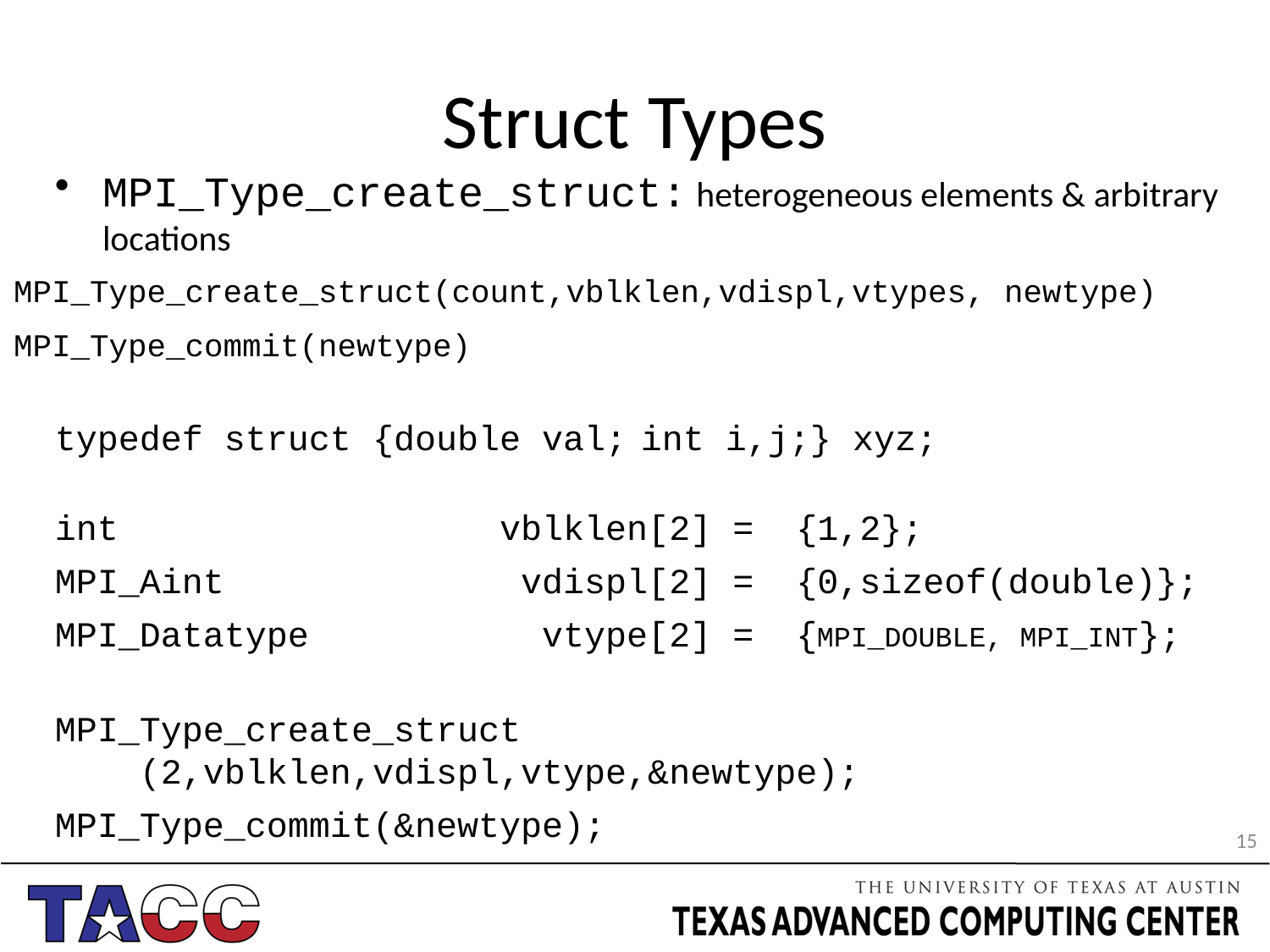

# Struct Types
MPI_Type_create_struct: heterogeneous elements & arbitrary locations

MPI_Type_create_struct(count,vblklen,vdispl,vtypes, newtype)
MPI_Type_commit(newtype)
typedef struct {double val; int i,j;} xyz;

int                  vblklen[2] =  {1,2};
MPI_Aint              vdispl[2] =  {0,sizeof(double)};
MPI_Datatype           vtype[2] =  {MPI_DOUBLE, MPI_INT};
MPI_Type_create_struct
    (2,vblklen,vdispl,vtype,&newtype);
MPI_Type_commit(&newtype);
15